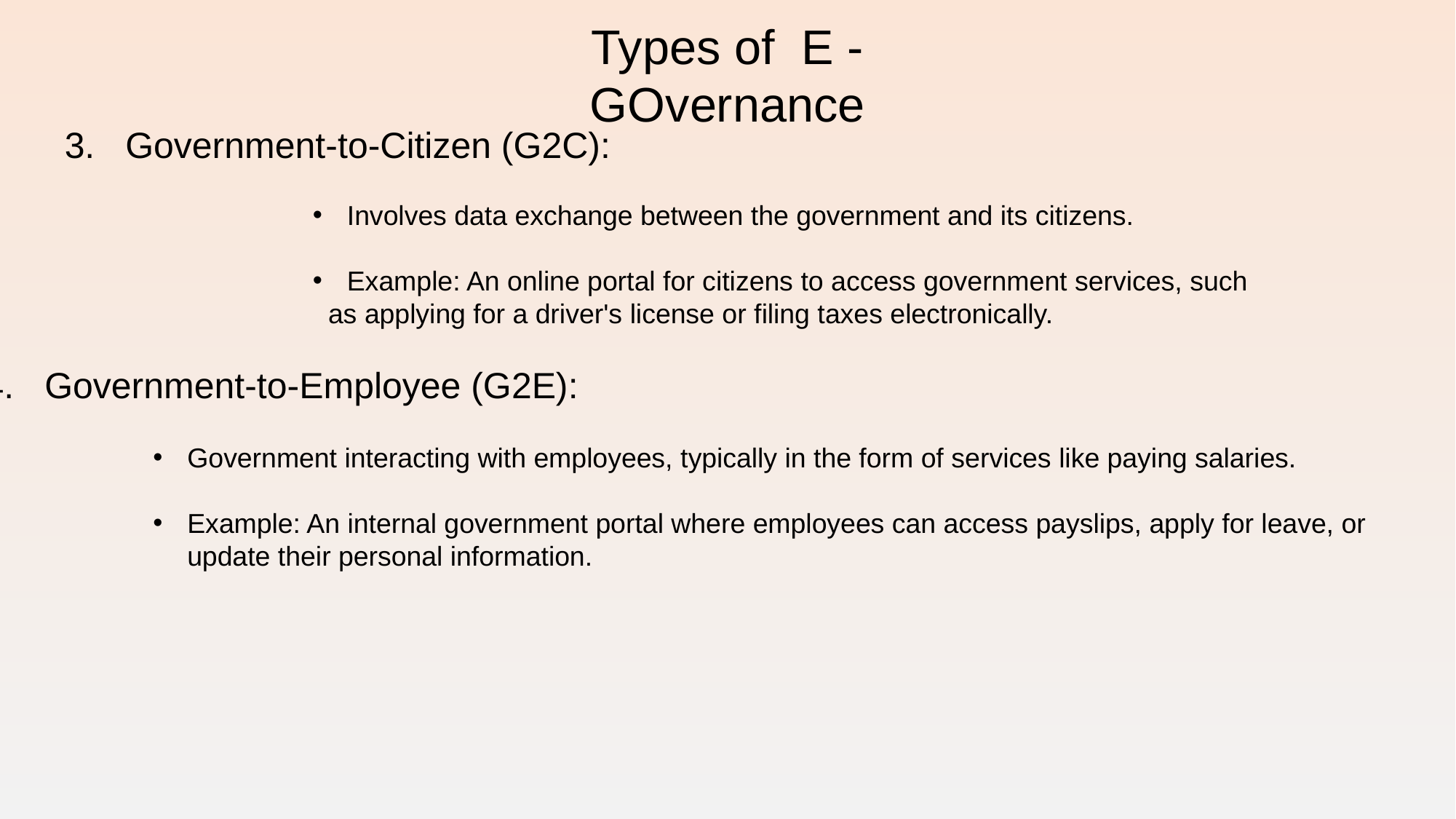

Types of  E - GOvernance
3.   Government-to-Citizen (G2C):
Involves data exchange between the government and its citizens.

Example: An online portal for citizens to access government services, such
  as applying for a driver's license or filing taxes electronically.
4.   Government-to-Employee (G2E):
Government interacting with employees, typically in the form of services like paying salaries.

Example: An internal government portal where employees can access payslips, apply for leave, or update their personal information.